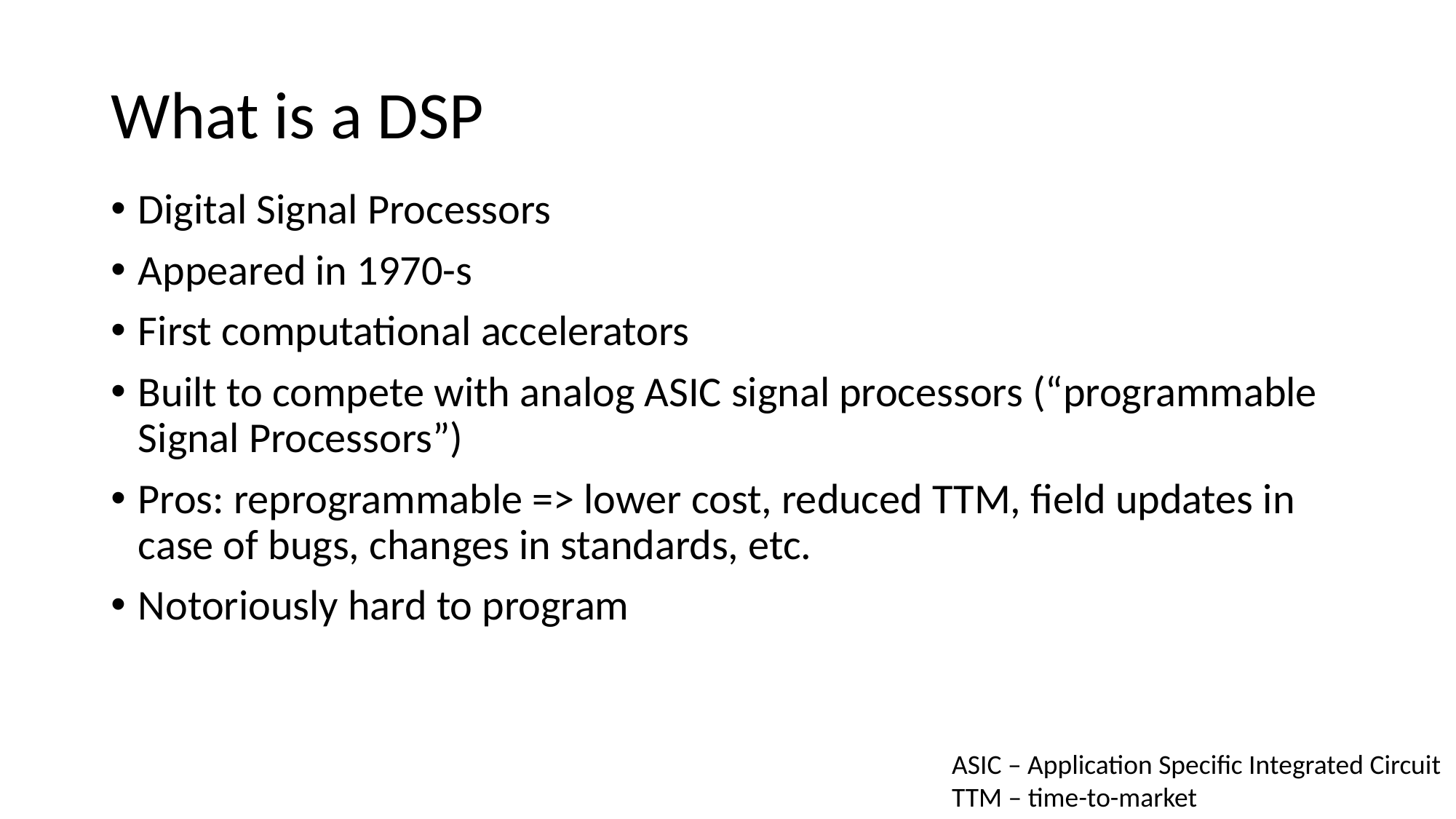

# What is a DSP
Digital Signal Processors
Appeared in 1970-s
First computational accelerators
Built to compete with analog ASIC signal processors (“programmable Signal Processors”)
Pros: reprogrammable => lower cost, reduced TTM, field updates in case of bugs, changes in standards, etc.
Notoriously hard to program
ASIC – Application Specific Integrated Circuit
TTM – time-to-market